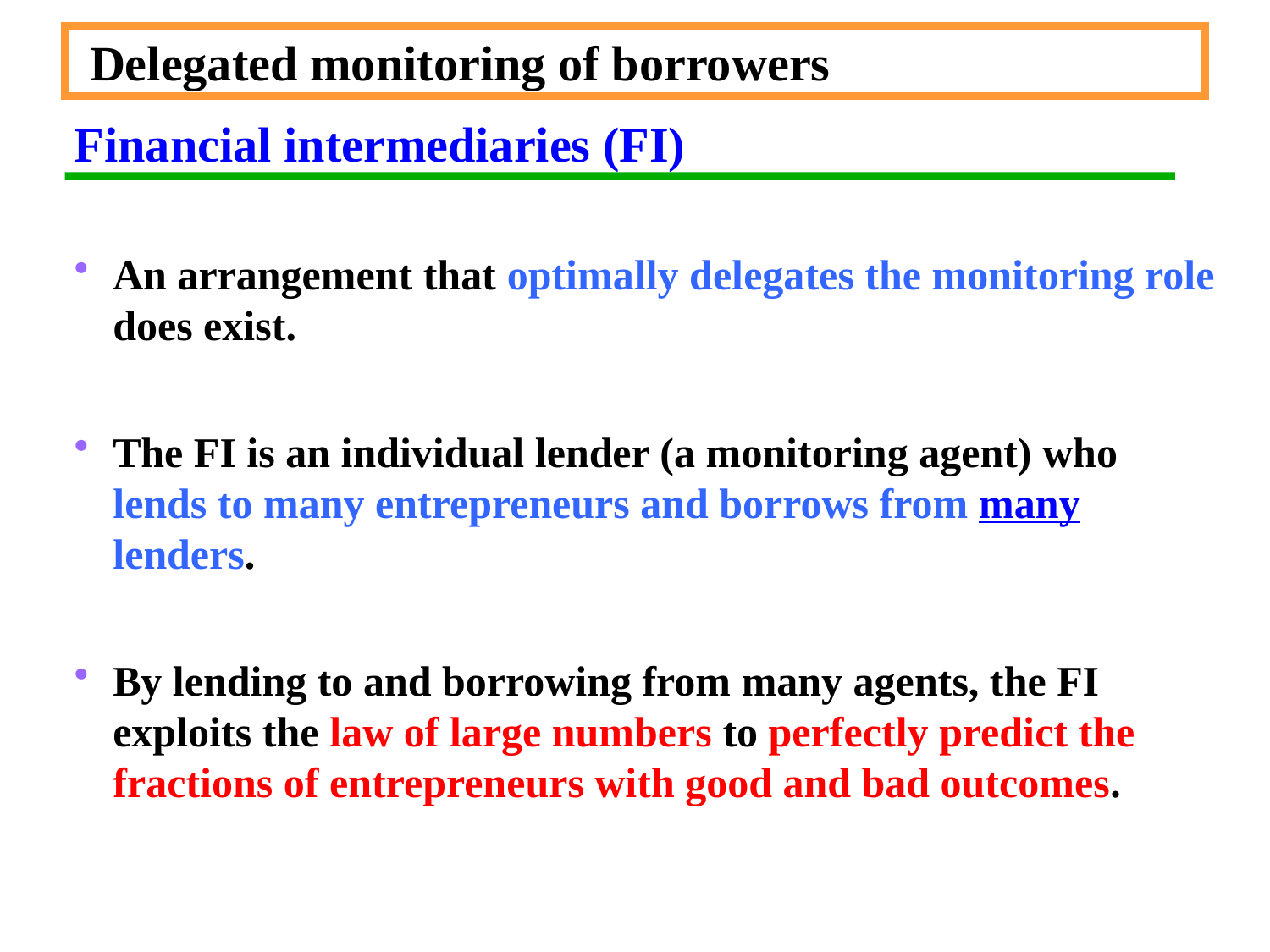

Delegated monitoring of borrowers
Financial intermediaries (FI)

An arrangement that optimally delegates the monitoring role does exist.

The FI is an individual lender (a monitoring agent) who lends to many entrepreneurs and borrows from many lenders.

By lending to and borrowing from many agents, the FI exploits the law of large numbers to perfectly predict the fractions of entrepreneurs with good and bad outcomes.